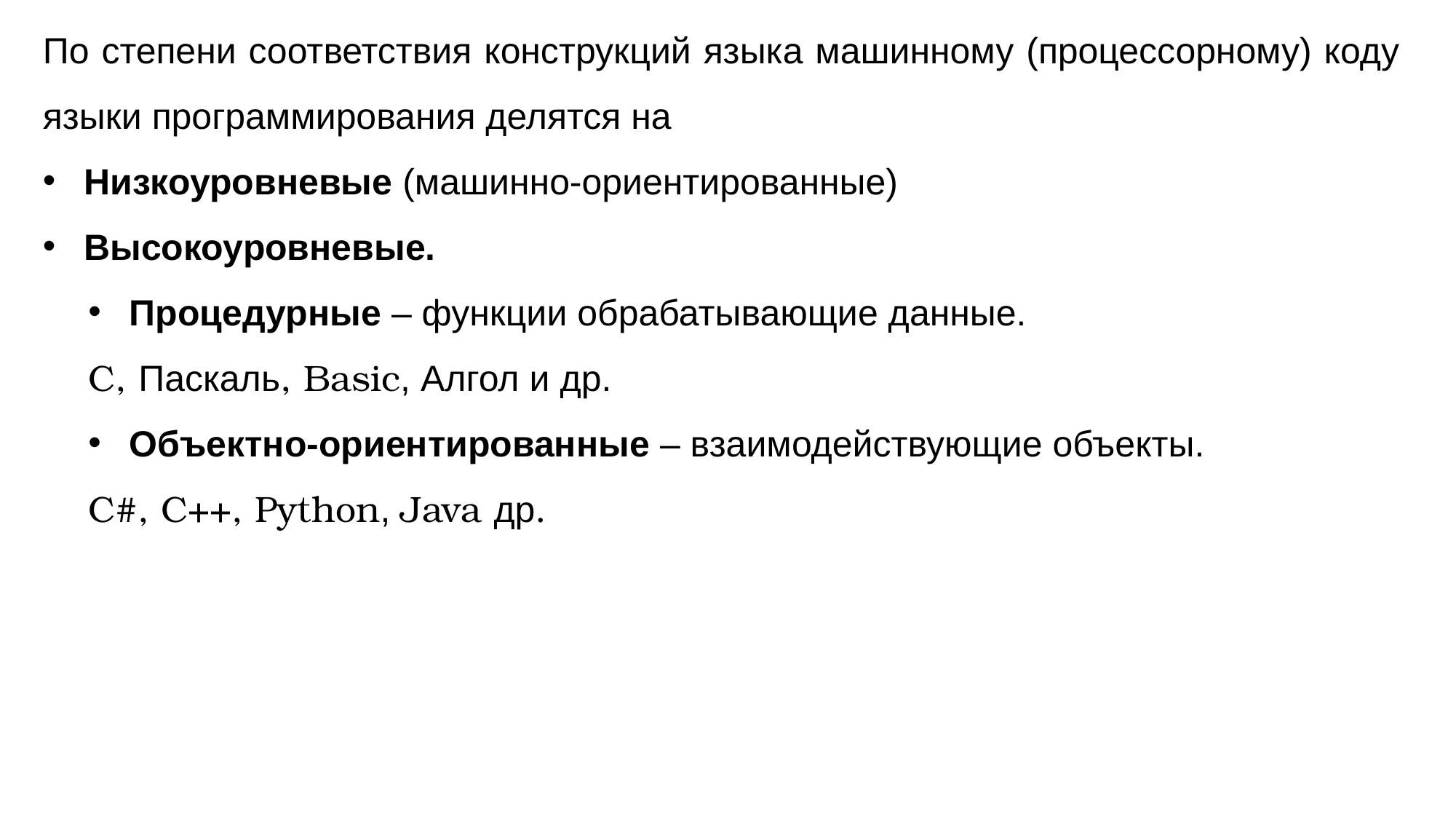

По степени соответствия конструкций языка машинному (процессорному) коду  языки программирования делятся на
Низкоуровневые (машинно-ориентированные)
Высокоуровневые.
Процедурные – функции обрабатывающие данные.
C, Паскаль, Basic, Алгол и др.
Объектно-ориентированные – взаимодействующие объекты.
C#, C++, Python, Java др.